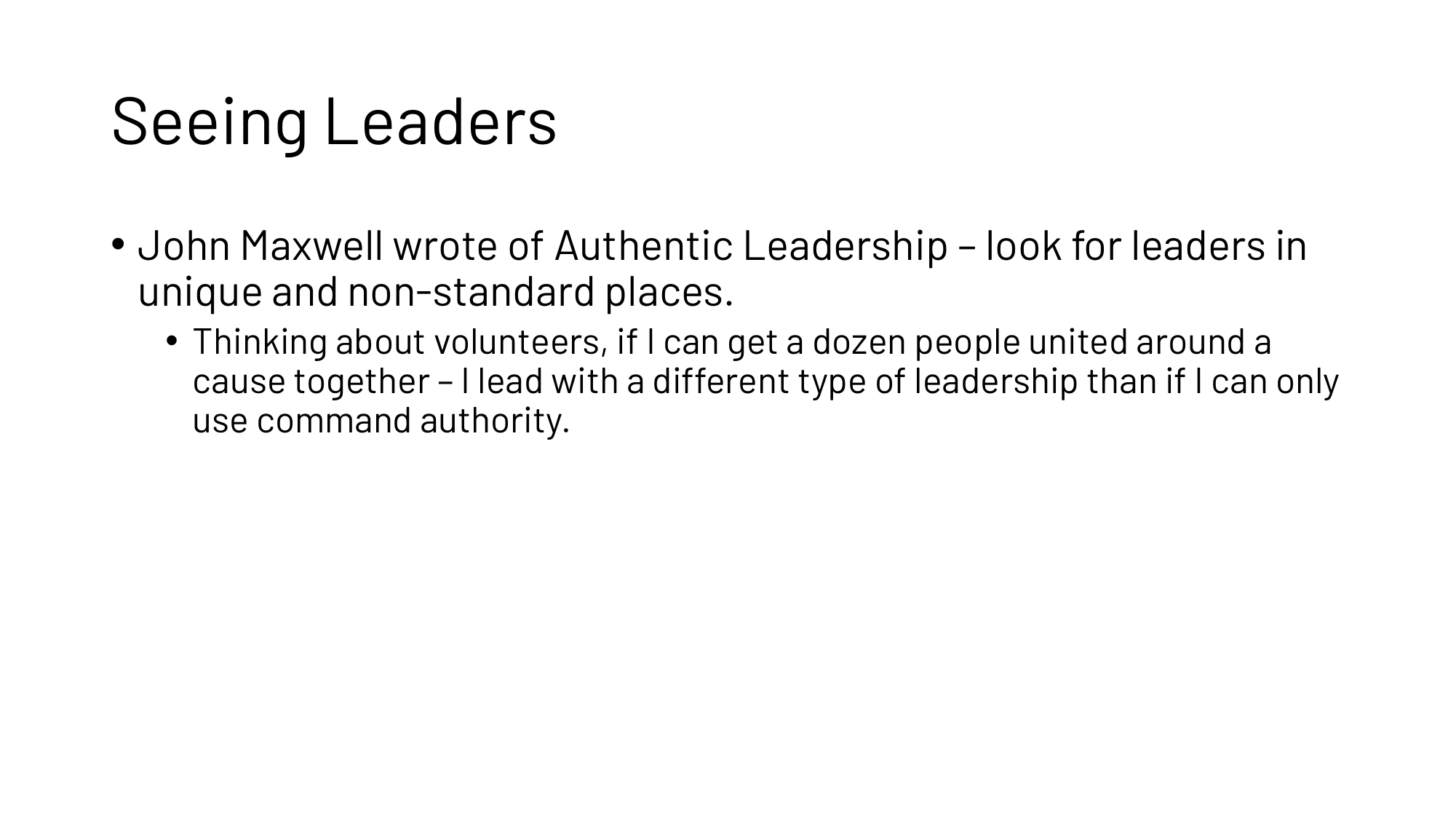

# Seeing Leaders
John Maxwell wrote of Authentic Leadership – look for leaders in unique and non-standard places.
Thinking about volunteers, if I can get a dozen people united around a cause together – I lead with a different type of leadership than if I can only use command authority.